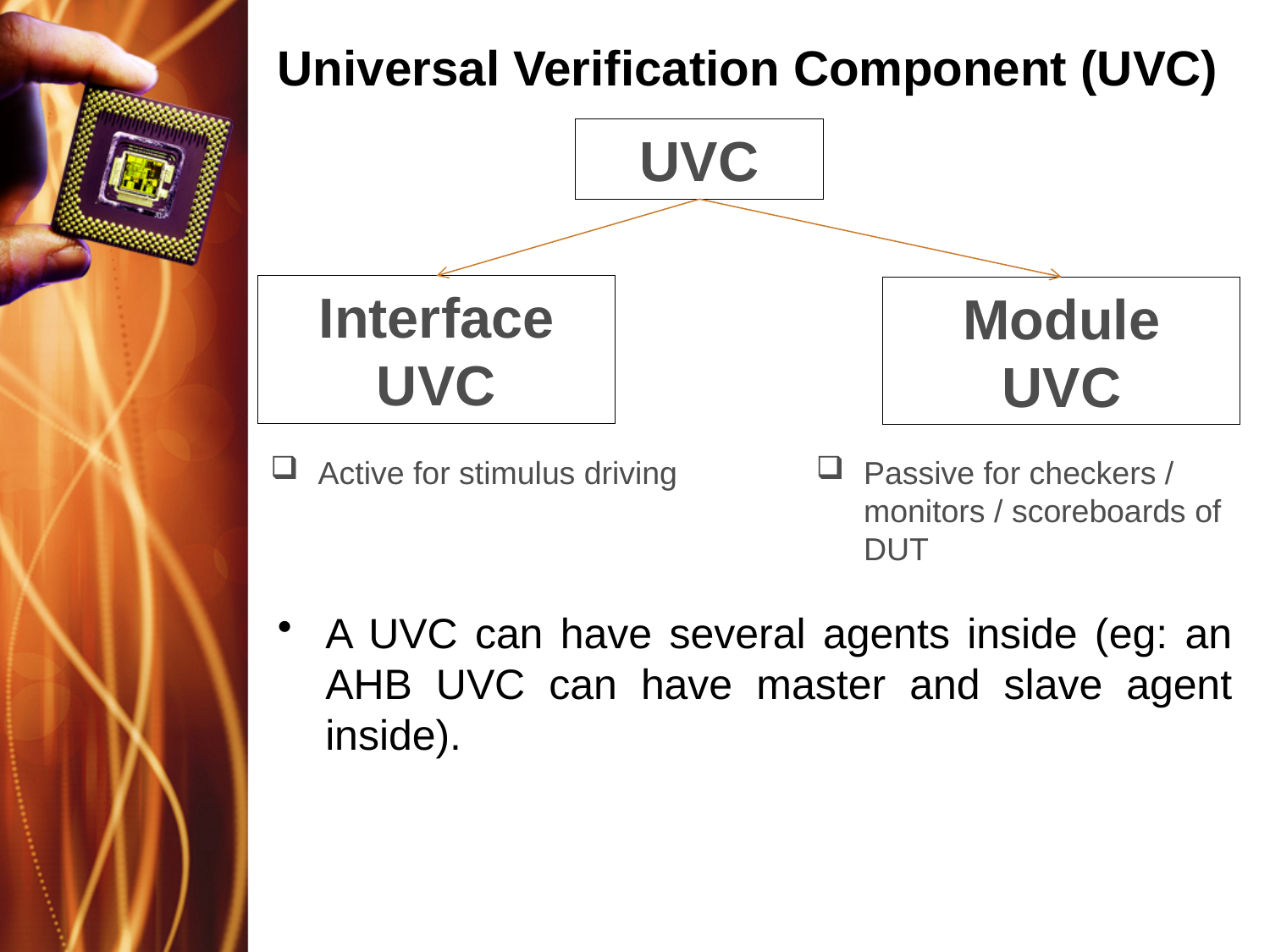

# Universal Verification Component (UVC)
UVC

A UVC can have several agents inside (eg: an AHB UVC can have master and slave agent inside).
Interface UVC
Module UVC
Active for stimulus driving
Passive for checkers / monitors / scoreboards of DUT